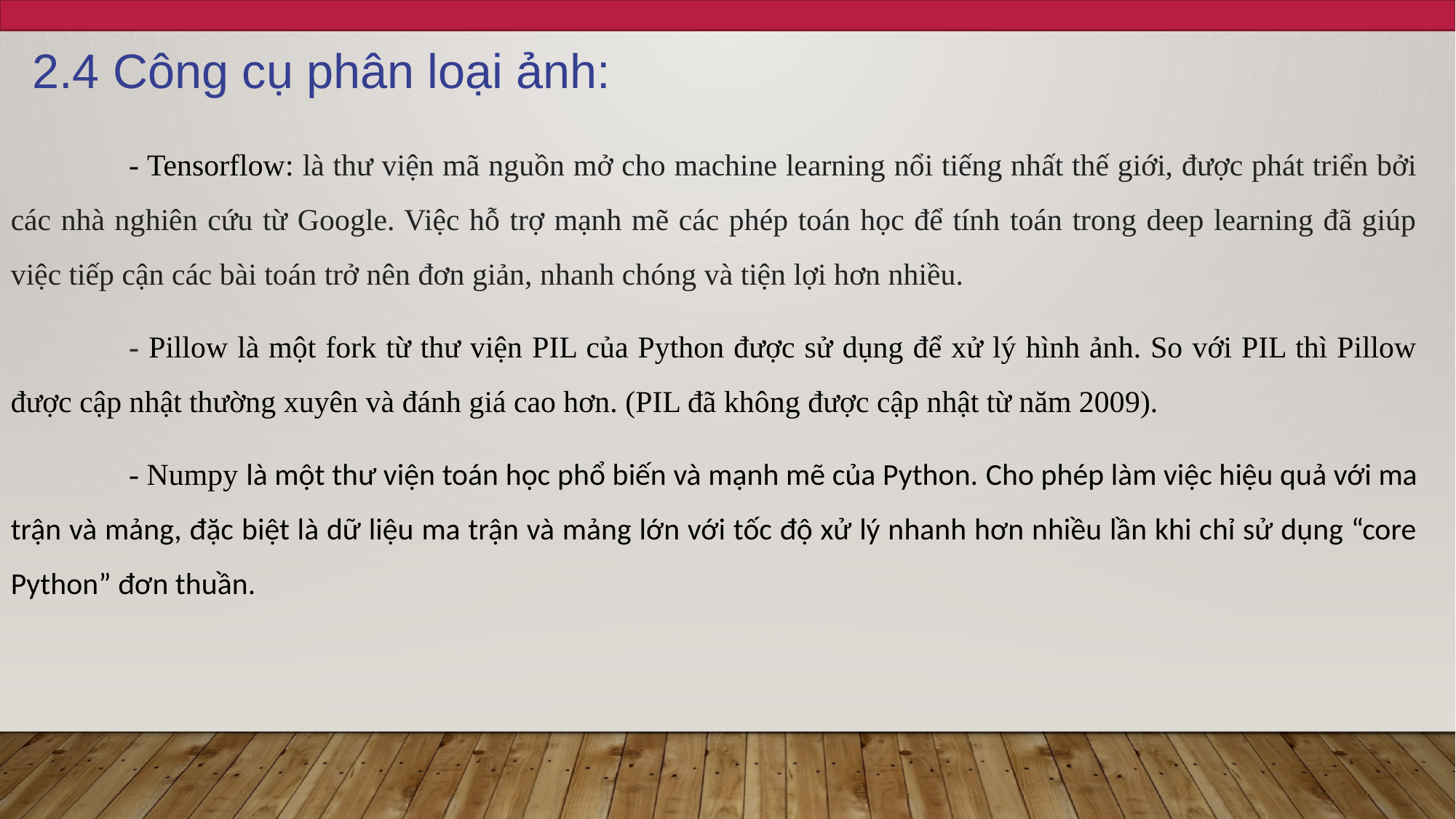

2.4 Công cụ phân loại ảnh:
- Tensorflow: là thư viện mã nguồn mở cho machine learning nổi tiếng nhất thế giới, được phát triển bởi các nhà nghiên cứu từ Google. Việc hỗ trợ mạnh mẽ các phép toán học để tính toán trong deep learning đã giúp việc tiếp cận các bài toán trở nên đơn giản, nhanh chóng và tiện lợi hơn nhiều.
- Pillow là một fork từ thư viện PIL của Python được sử dụng để xử lý hình ảnh. So với PIL thì Pillow được cập nhật thường xuyên và đánh giá cao hơn. (PIL đã không được cập nhật từ năm 2009).
- Numpy là một thư viện toán học phổ biến và mạnh mẽ của Python. Cho phép làm việc hiệu quả với ma trận và mảng, đặc biệt là dữ liệu ma trận và mảng lớn với tốc độ xử lý nhanh hơn nhiều lần khi chỉ sử dụng “core Python” đơn thuần.